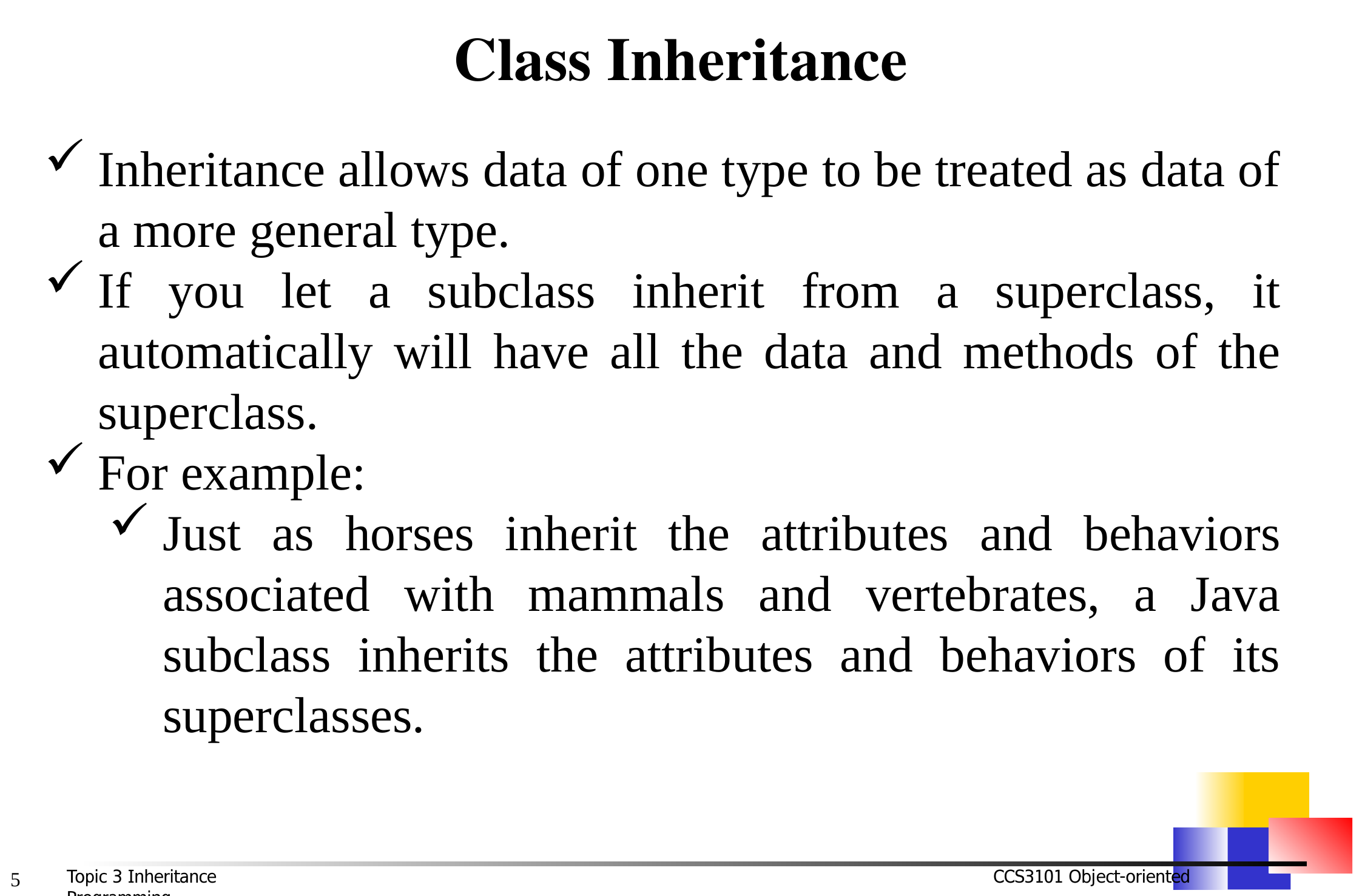

# Class Inheritance
Inheritance allows data of one type to be treated as data of a more general type.
If you let a subclass inherit from a superclass, it automatically will have all the data and methods of the superclass.
For example:
Just as horses inherit the attributes and behaviors associated with mammals and vertebrates, a Java subclass inherits the attributes and behaviors of its superclasses.